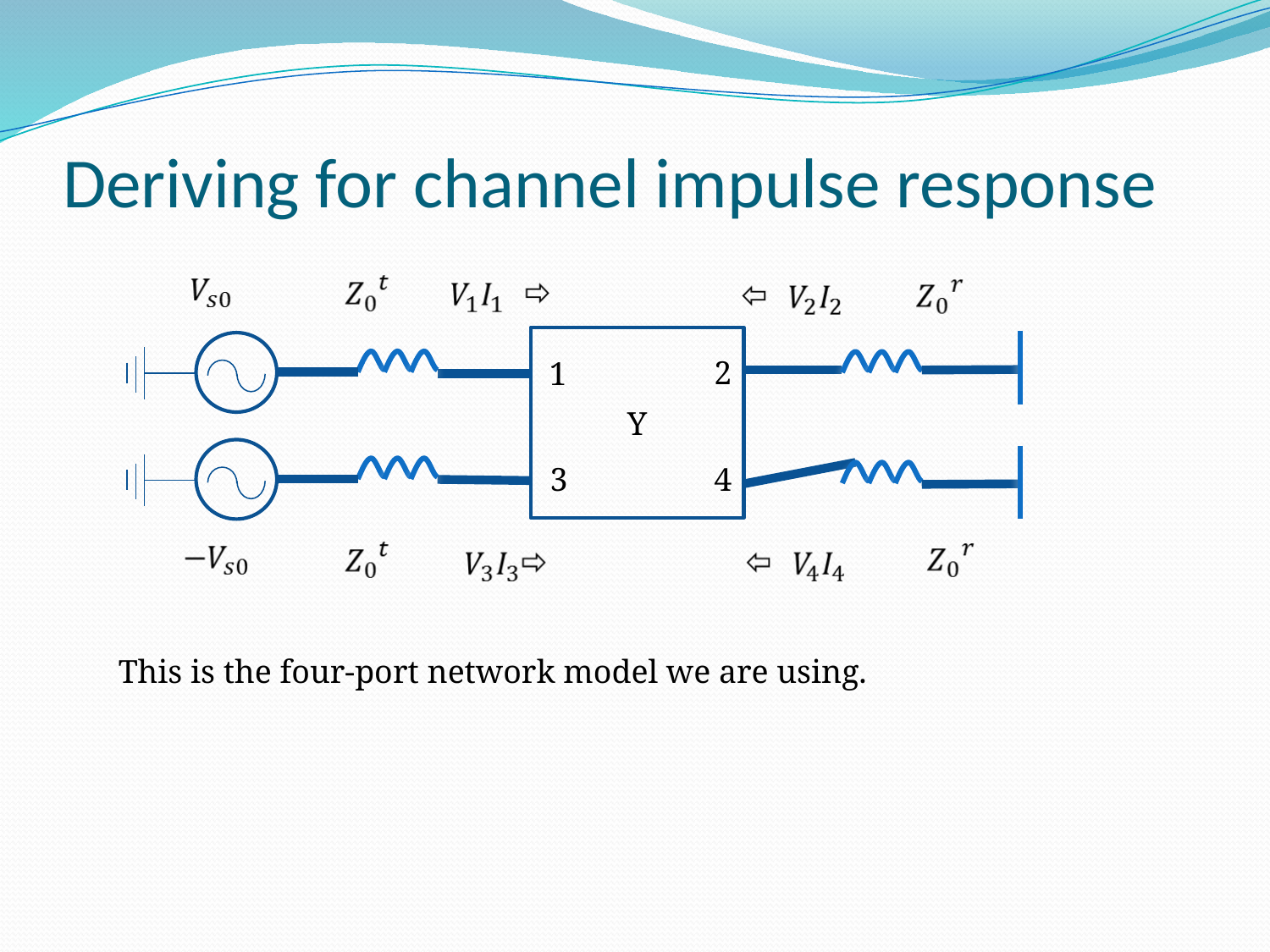

# Deriving for channel impulse response

Y

2
1

4
3

This is the four-port network model we are using.